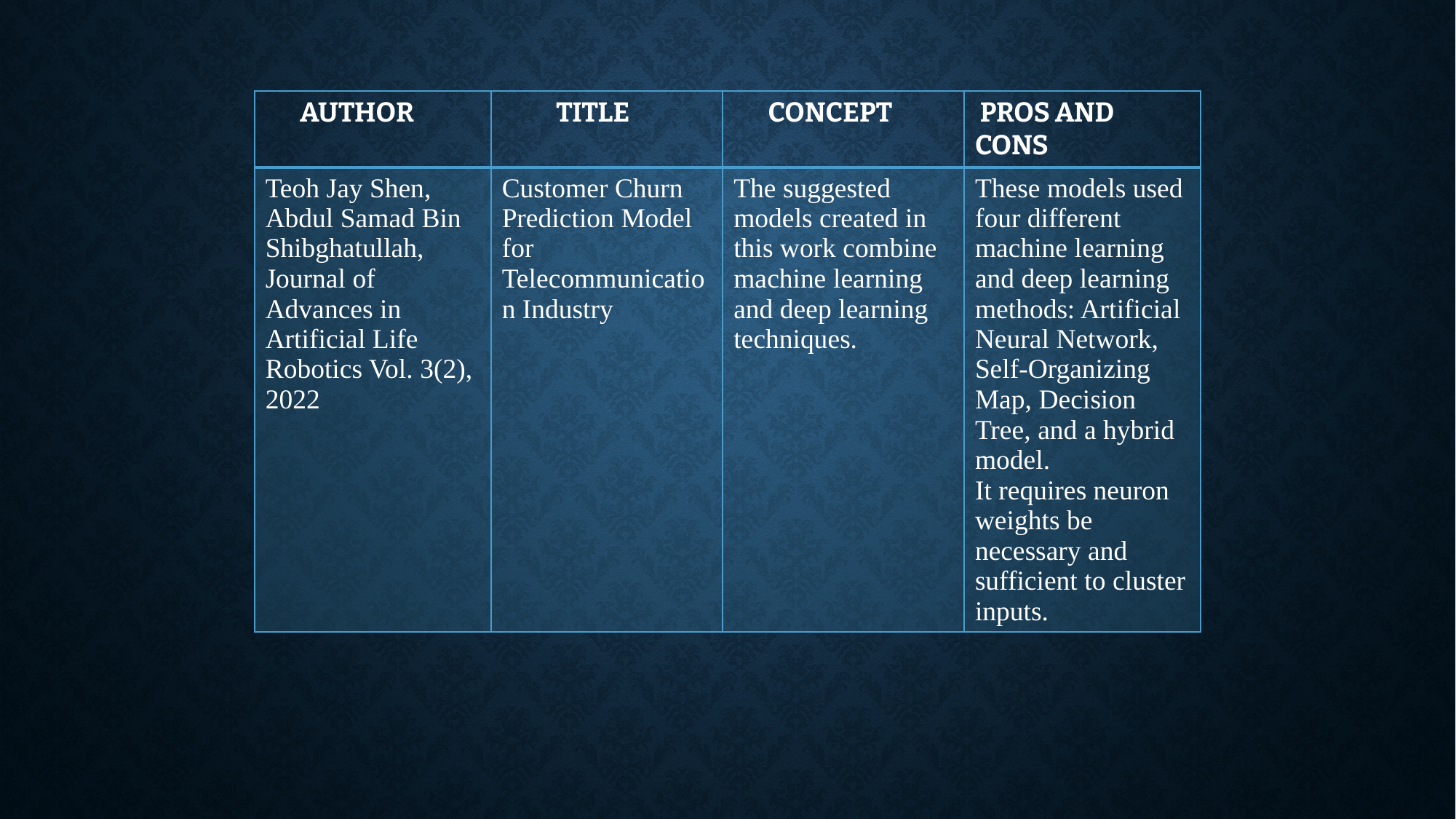

| AUTHOR | TITLE | CONCEPT | PROS AND CONS |
| --- | --- | --- | --- |
| Teoh Jay Shen, Abdul Samad Bin Shibghatullah, Journal of Advances in Artificial Life Robotics Vol. 3(2), 2022 | Customer Churn Prediction Model for Telecommunication Industry | The suggested models created in this work combine machine learning and deep learning techniques. | These models used four different machine learning and deep learning methods: Artificial Neural Network, Self-Organizing Map, Decision Tree, and a hybrid model. It requires neuron weights be necessary and sufficient to cluster inputs. |